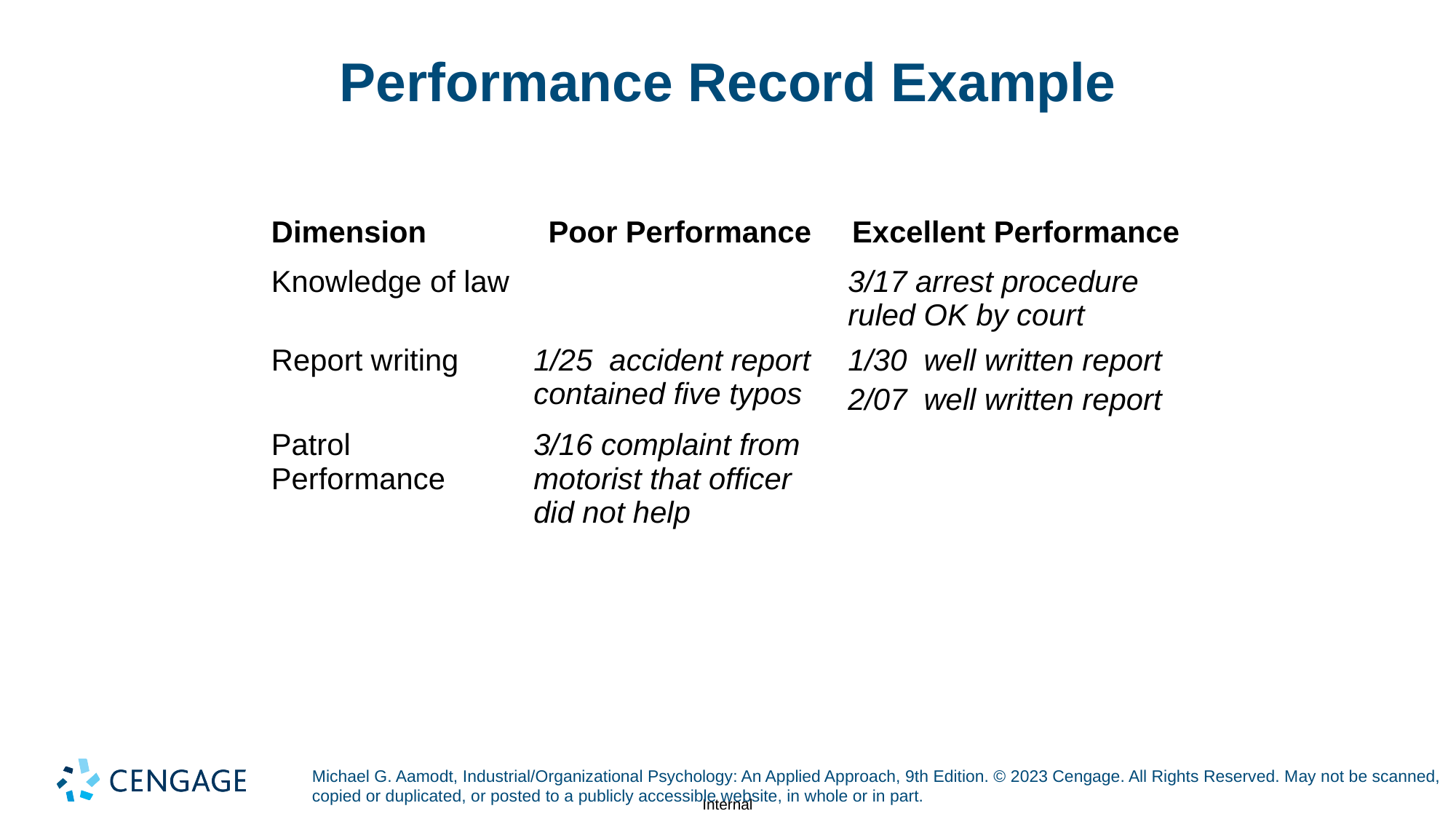

# Performance Record Example
| Dimension | Poor Performance | Excellent Performance |
| --- | --- | --- |
| Knowledge of law |  | 3/17 arrest procedure ruled OK by court |
| Report writing | 1/25 accident report contained five typos | 1/30 well written report 2/07 well written report |
| Patrol Performance | 3/16 complaint from motorist that officer did not help |  |